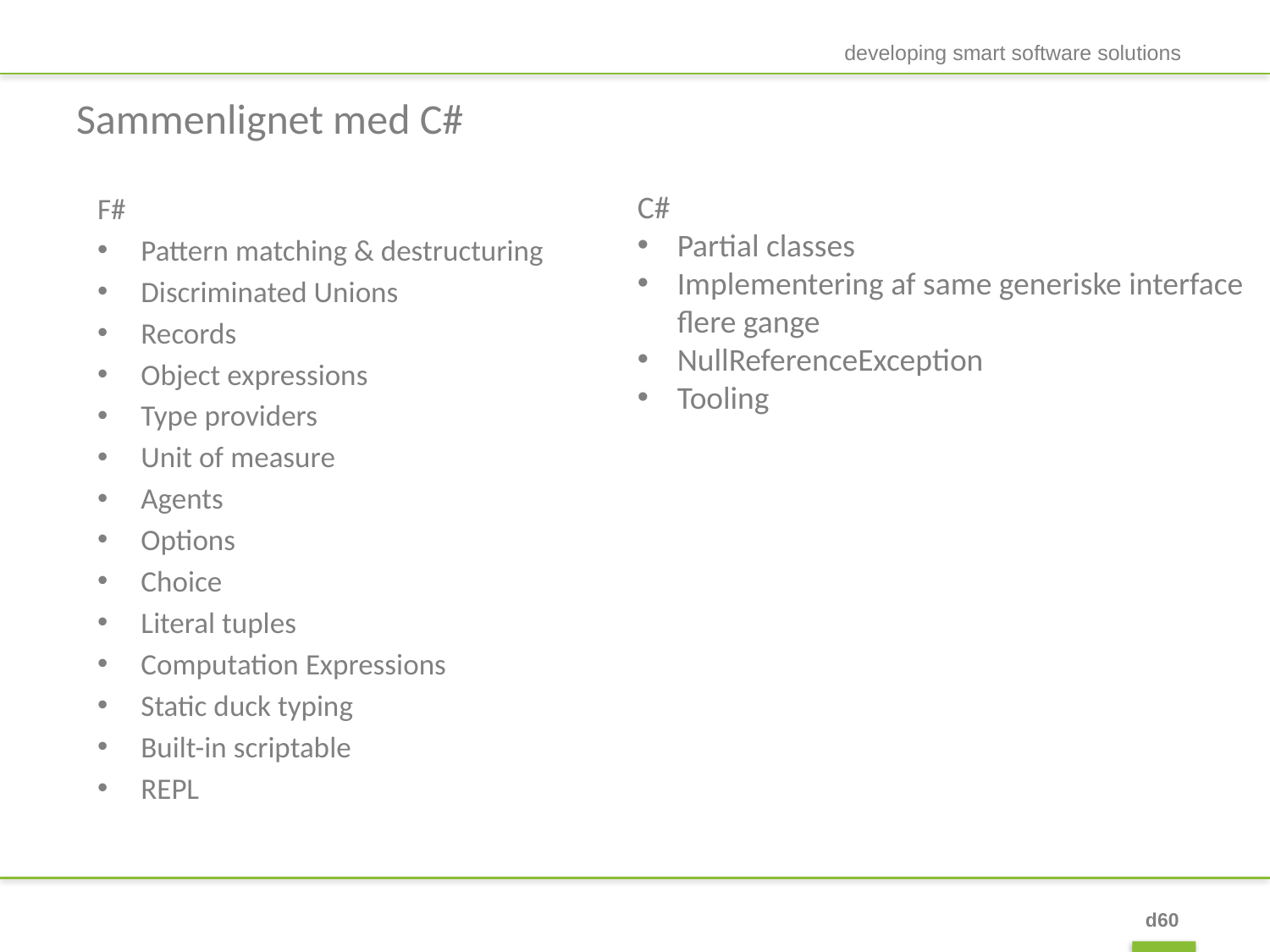

developing smart software solutions
# Sammenlignet med C#
C#
Partial classes
Implementering af same generiske interface flere gange
NullReferenceException
Tooling
F#
Pattern matching & destructuring
Discriminated Unions
Records
Object expressions
Type providers
Unit of measure
Agents
Options
Choice
Literal tuples
Computation Expressions
Static duck typing
Built-in scriptable
REPL

d60